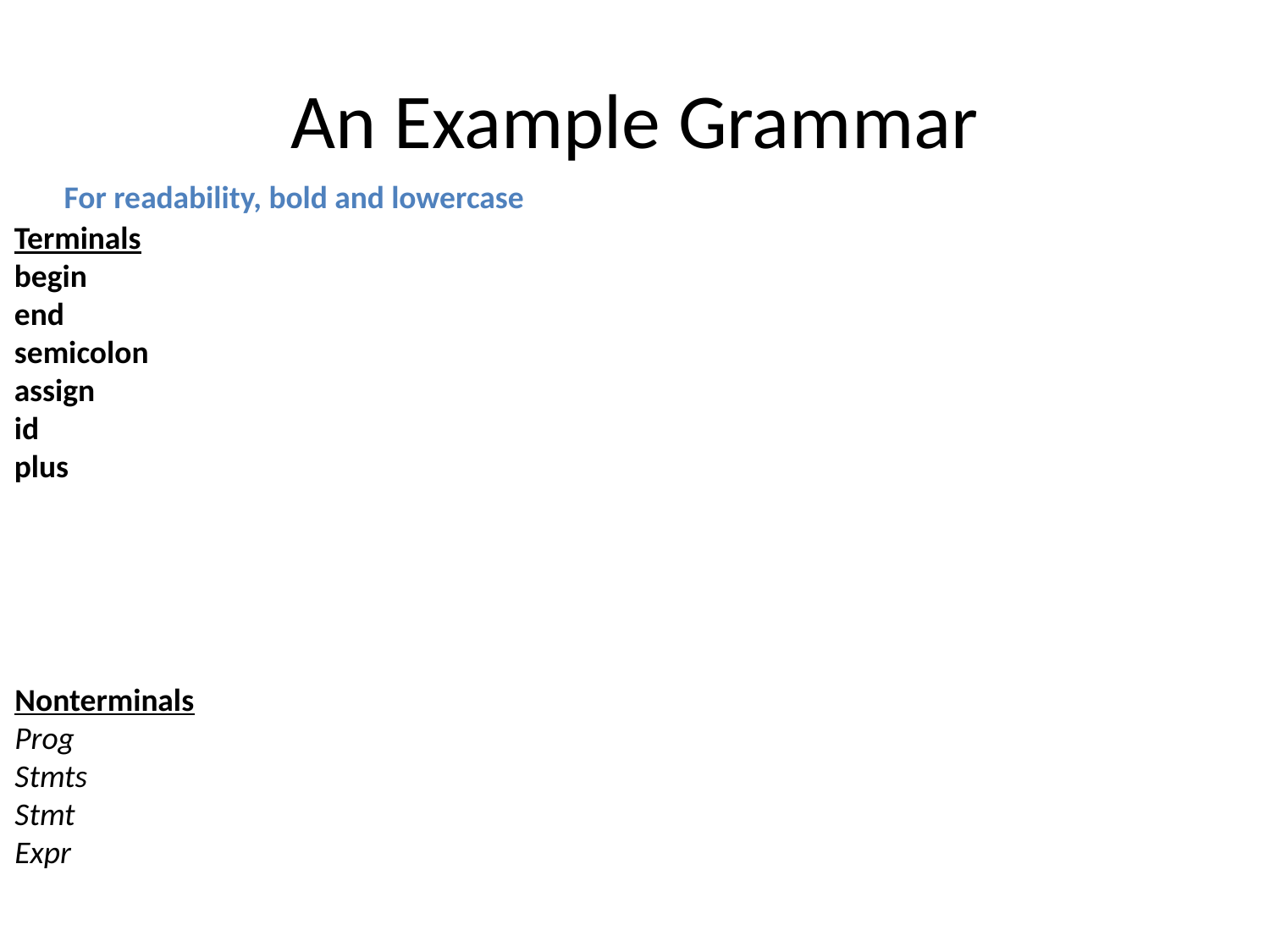

# An Example Grammar
For readability, bold and lowercase
Terminals
begin
end
semicolon
assign
id
plus
Nonterminals
Prog
Stmts
Stmt
Expr